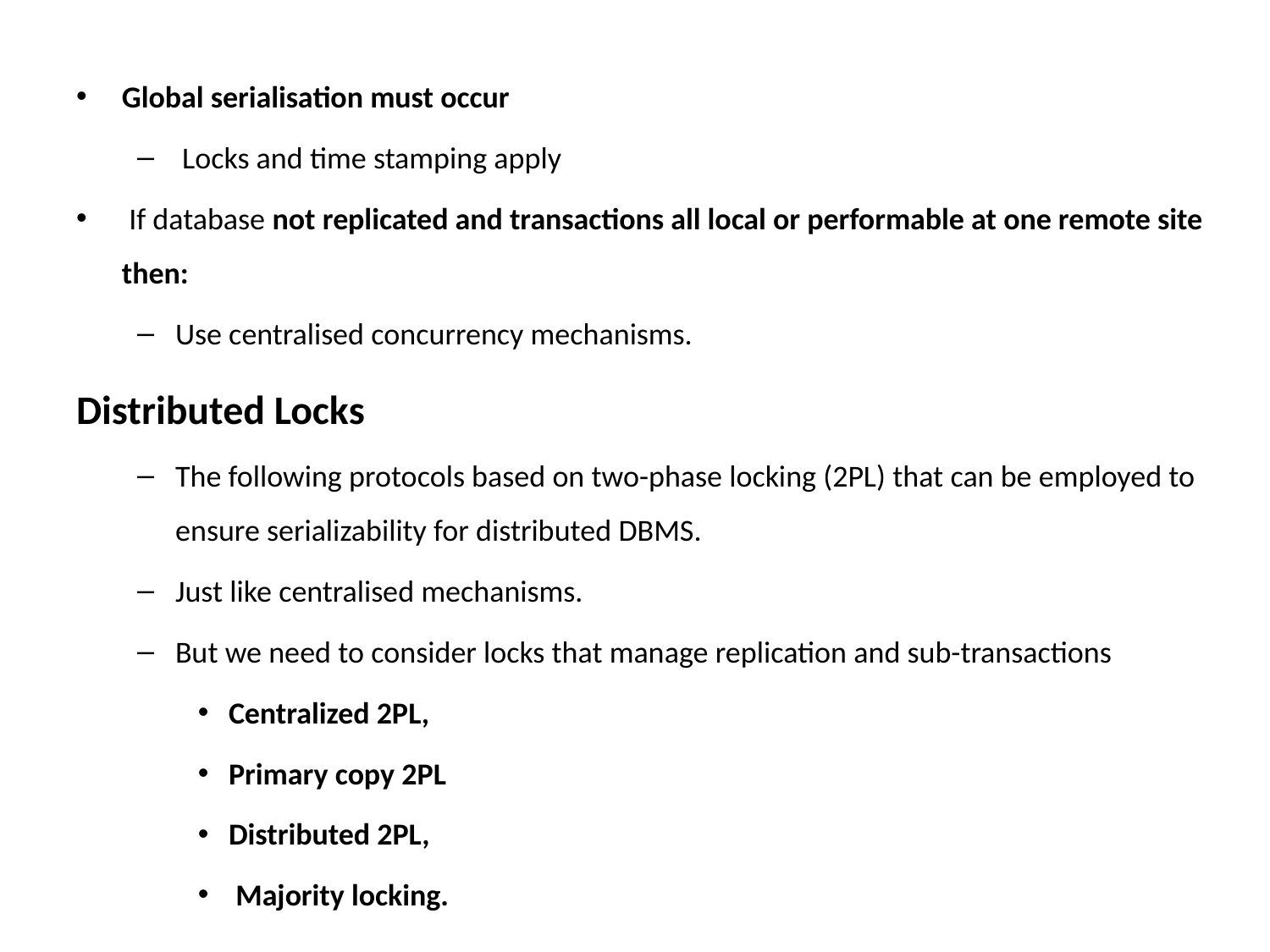

Global serialisation must occur
 Locks and time stamping apply
 If database not replicated and transactions all local or performable at one remote site then:
Use centralised concurrency mechanisms.
Distributed Locks
The following protocols based on two-phase locking (2PL) that can be employed to ensure serializability for distributed DBMS.
Just like centralised mechanisms.
But we need to consider locks that manage replication and sub-transactions
Centralized 2PL,
Primary copy 2PL
Distributed 2PL,
 Majority locking.